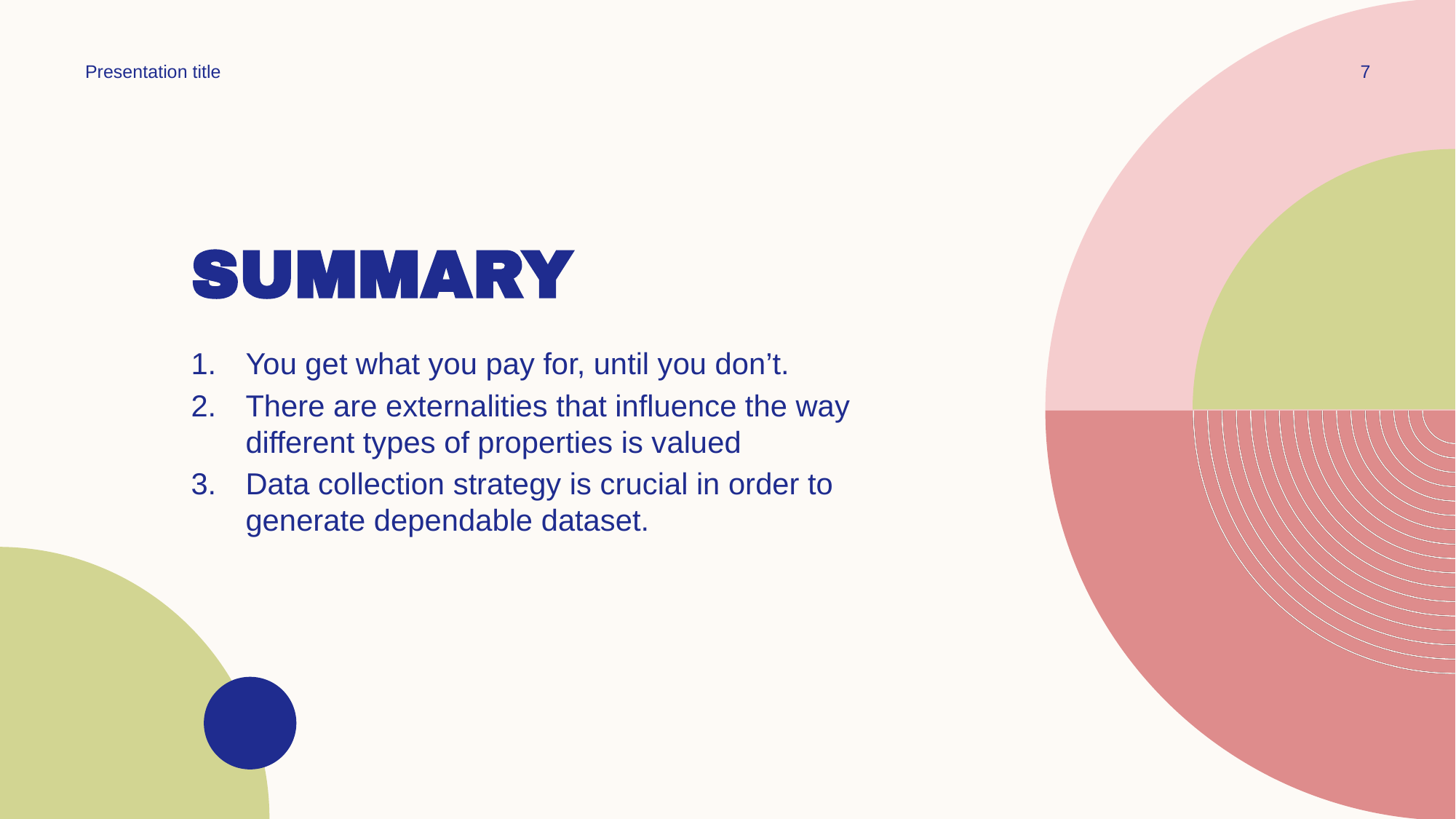

Presentation title
7
# SUMMARY
You get what you pay for, until you don’t.
There are externalities that influence the way different types of properties is valued
Data collection strategy is crucial in order to generate dependable dataset.